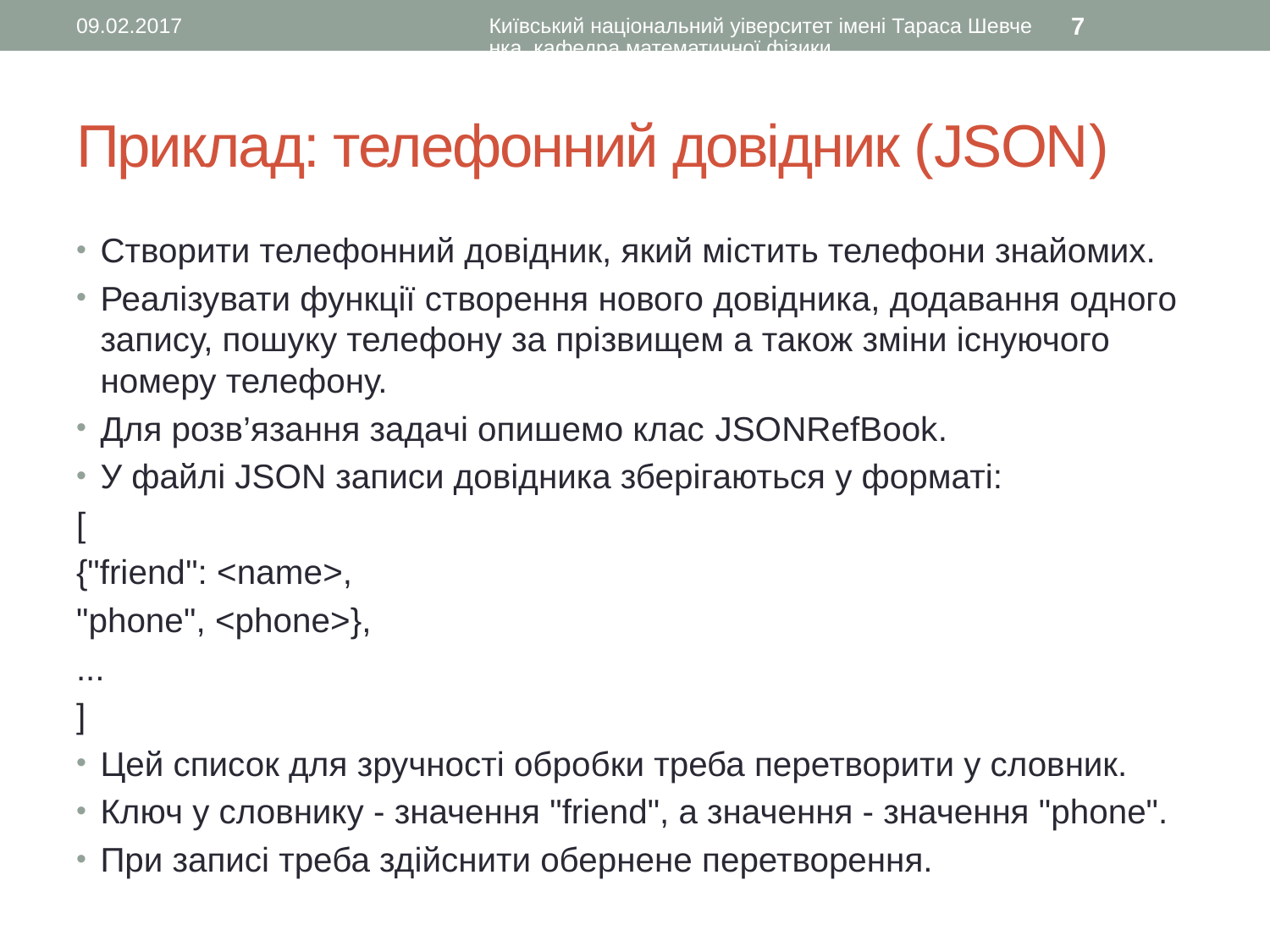

09.02.2017
Київський національний уіверситет імені Тараса Шевченка, кафедра математичної фізики
7
# Приклад: телефонний довідник (JSON)
Створити телефонний довідник, який містить телефони знайомих.
Реалізувати функції створення нового довідника, додавання одного запису, пошуку телефону за прізвищем а також зміни існуючого номеру телефону.
Для розв’язання задачі опишемо клас JSONRefBook.
У файлі JSON записи довідника зберігаються у форматі:
[
{"friend": <name>,
"phone", <phone>},
...
]
Цей список для зручності обробки треба перетворити у словник.
Ключ у словнику - значення "friend", а значення - значення "phone".
При записі треба здійснити обернене перетворення.